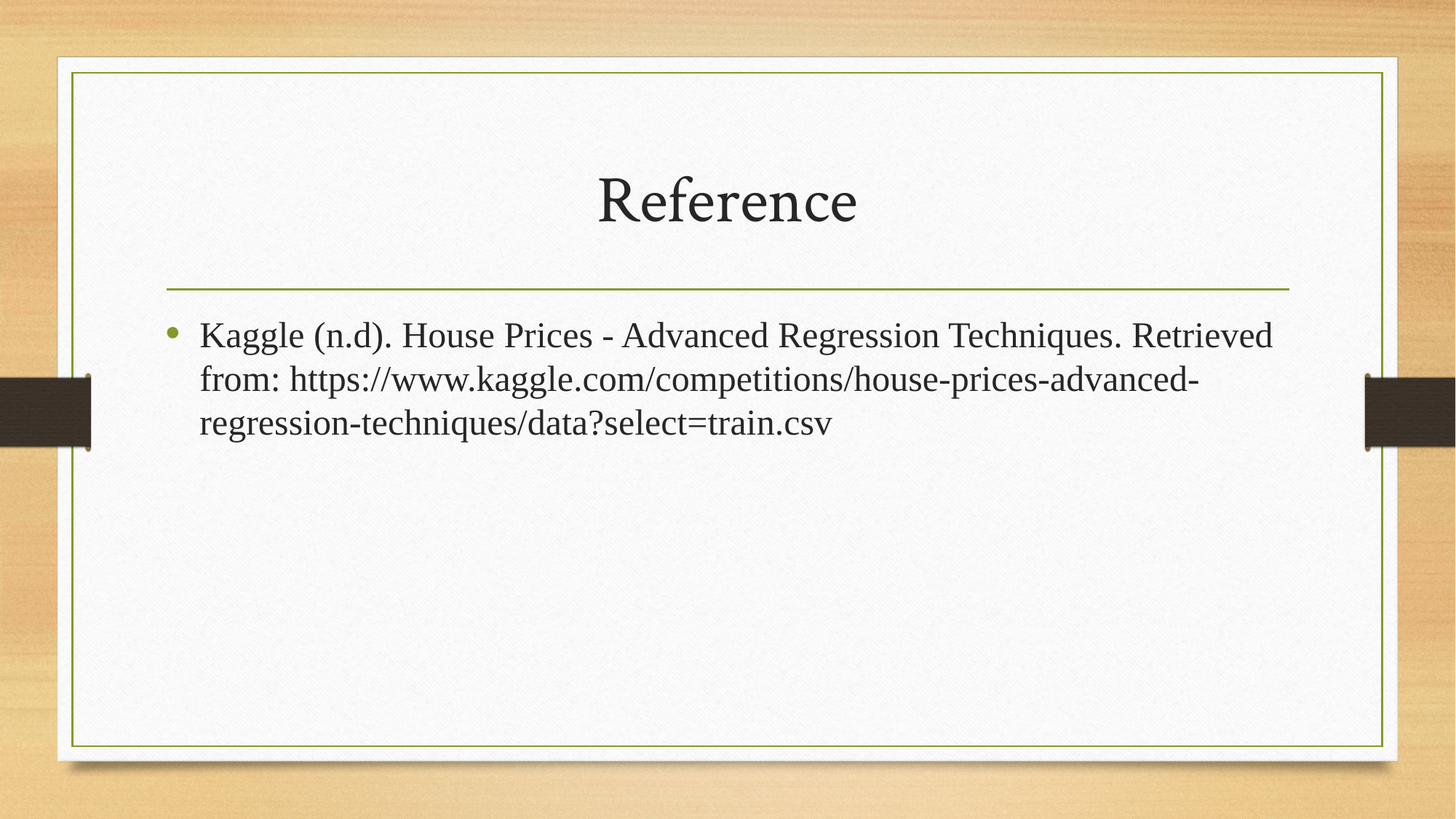

# Reference
Kaggle (n.d). House Prices - Advanced Regression Techniques. Retrieved from: https://www.kaggle.com/competitions/house-prices-advanced-regression-techniques/data?select=train.csv